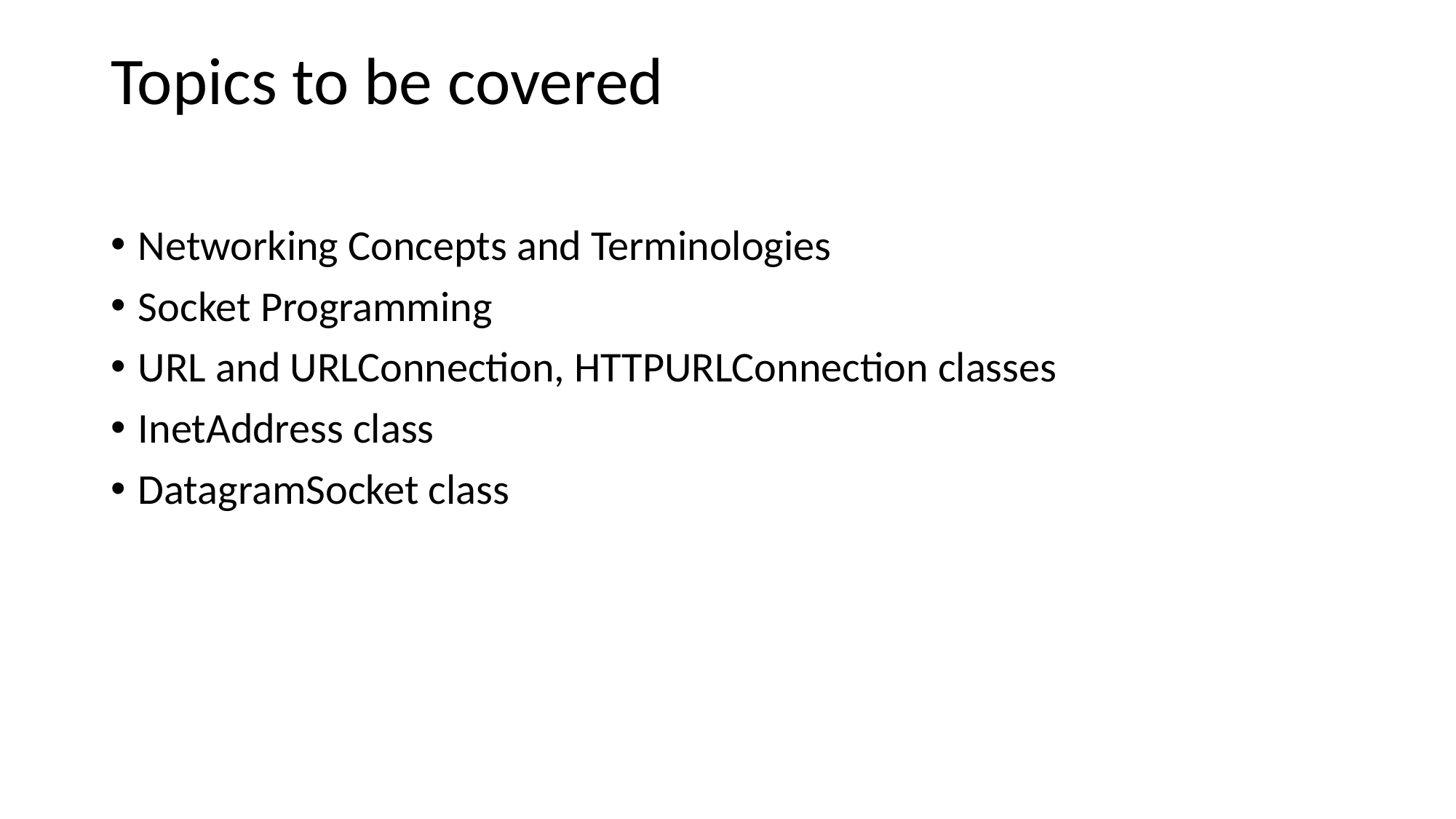

# Topics to be covered
Networking Concepts and Terminologies
Socket Programming
URL and URLConnection, HTTPURLConnection classes
InetAddress class
DatagramSocket class